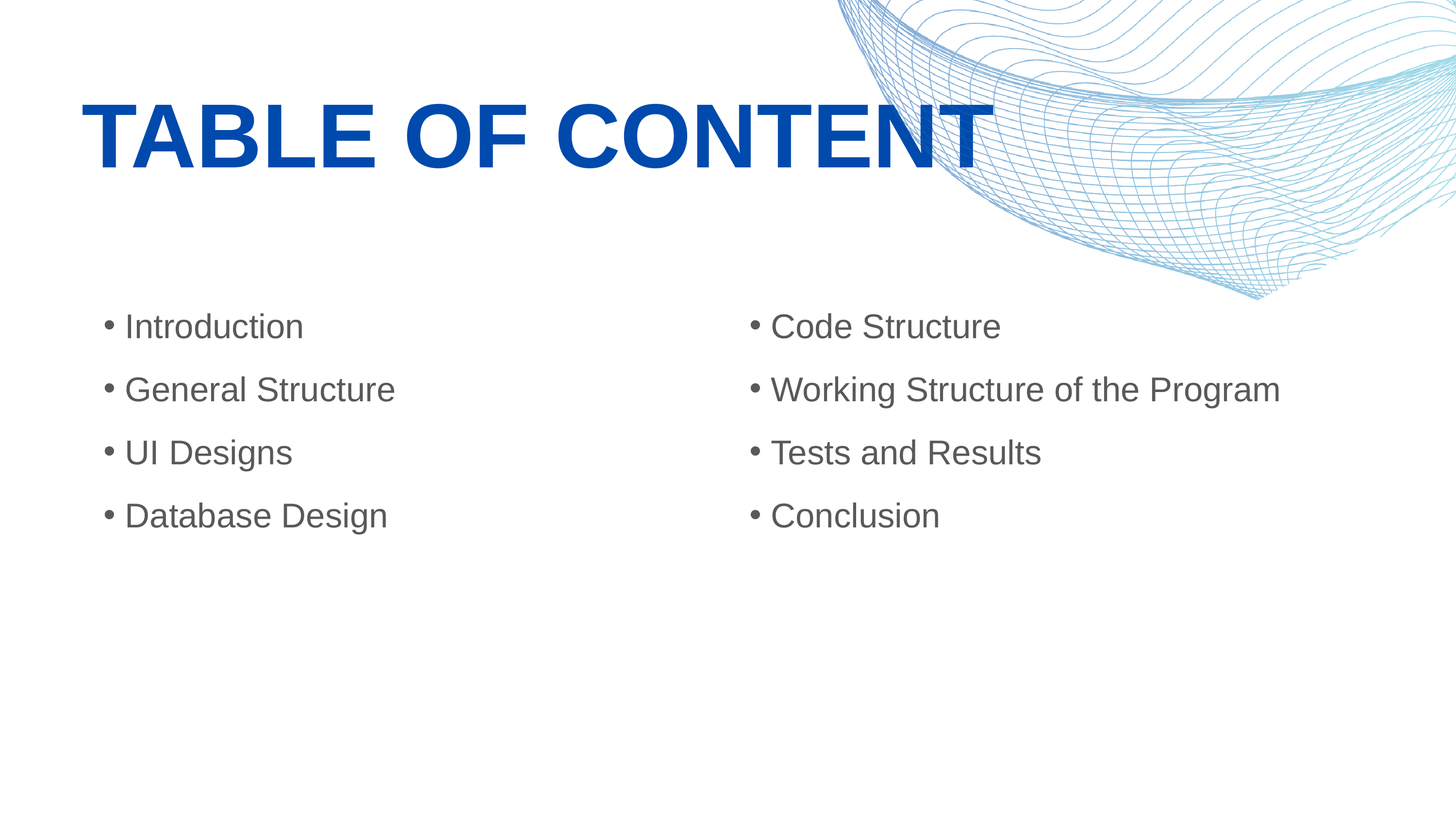

TABLE OF CONTENT
Introduction
General Structure
UI Designs
Database Design
Code Structure
Working Structure of the Program
Tests and Results
Conclusion